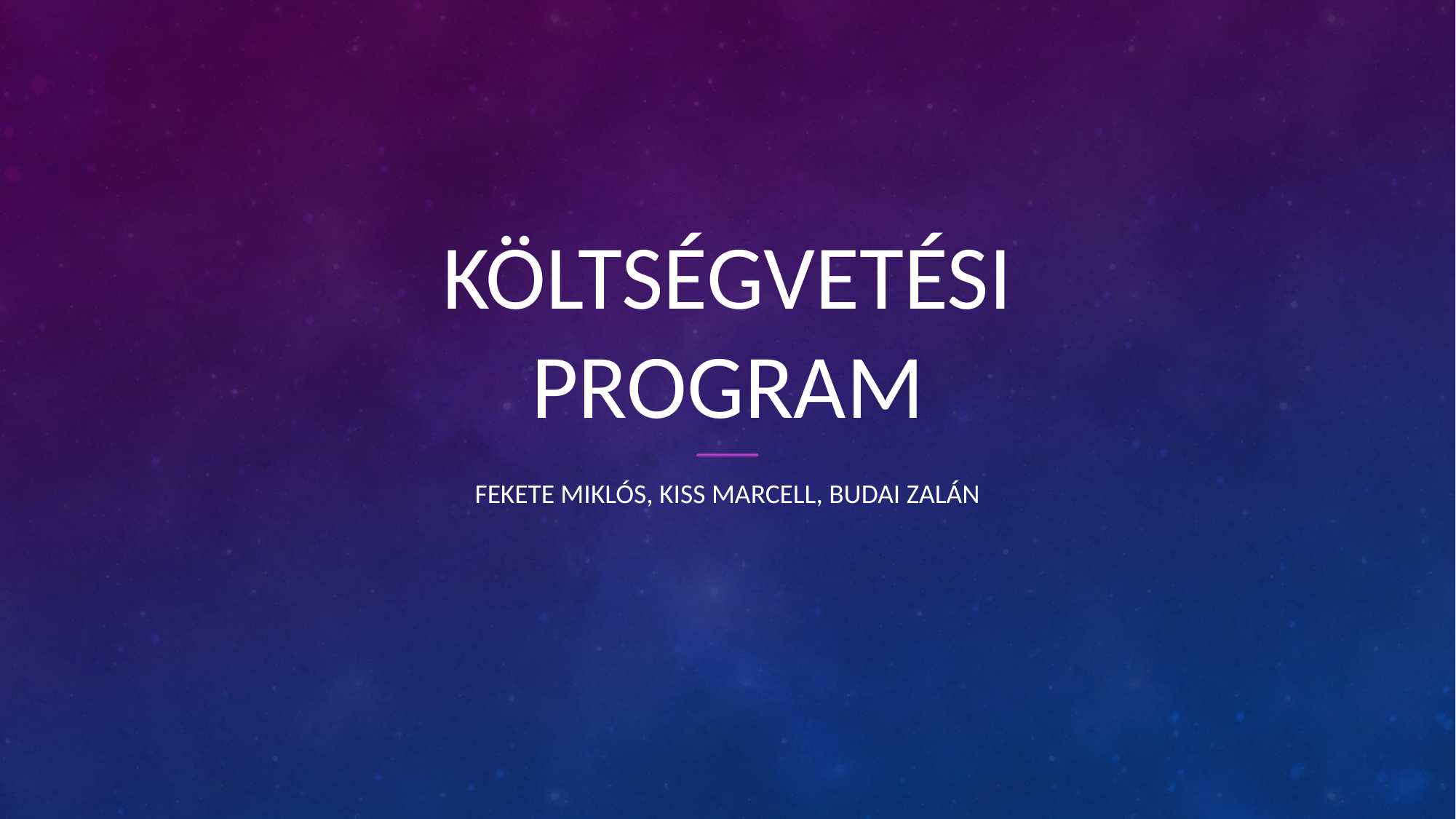

# Költségvetési program
Fekete Miklós, Kiss marcell, Budai zalán